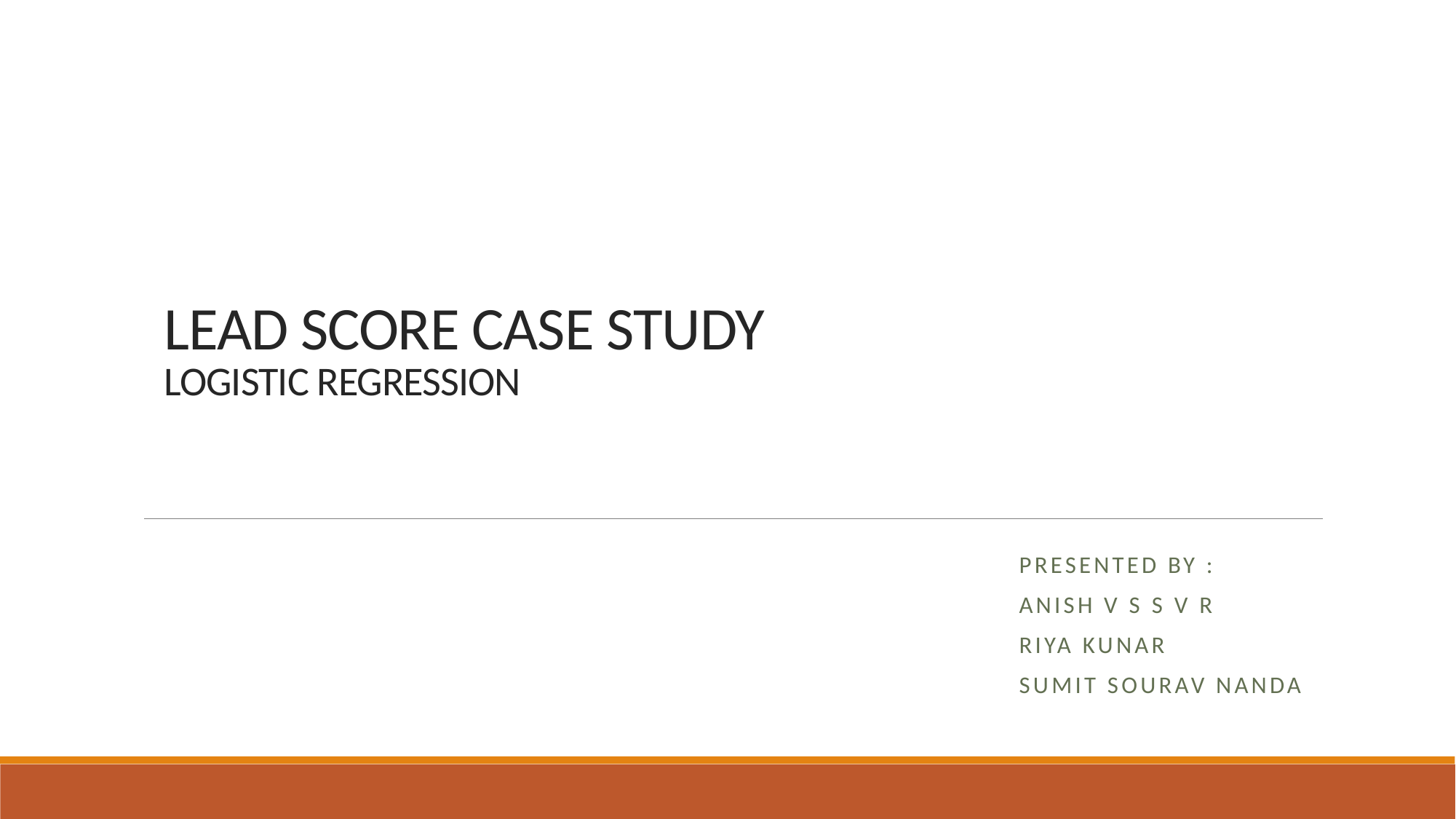

# LEAD SCORE CASE STUDY LOGISTIC REGRESSION
Presented By :
AnisH V S S V R
Riya Kunar
SUMIT SOURAV NANDA